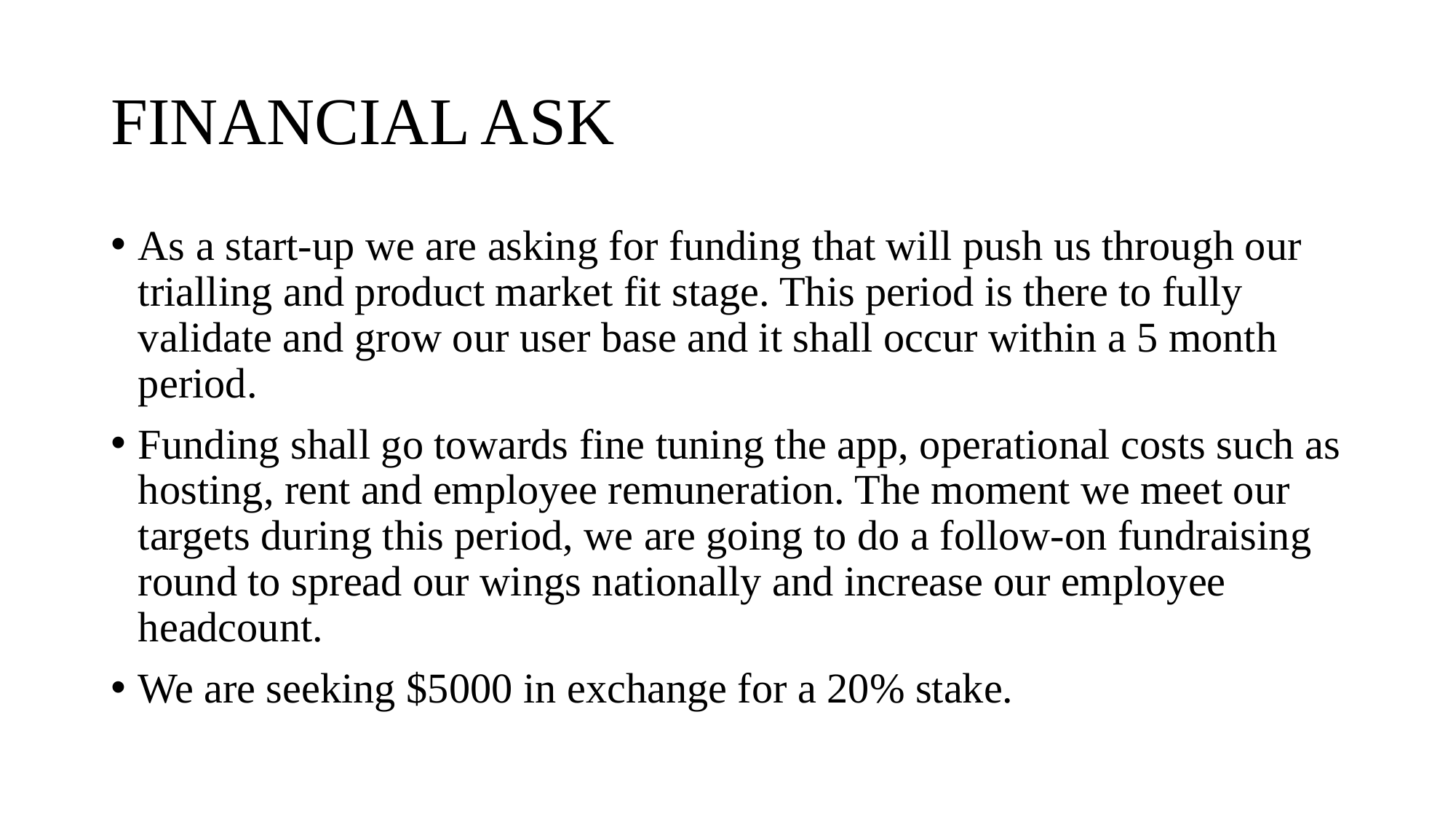

# FINANCIAL ASK
As a start-up we are asking for funding that will push us through our trialling and product market fit stage. This period is there to fully validate and grow our user base and it shall occur within a 5 month period.
Funding shall go towards fine tuning the app, operational costs such as hosting, rent and employee remuneration. The moment we meet our targets during this period, we are going to do a follow-on fundraising round to spread our wings nationally and increase our employee headcount.
We are seeking $5000 in exchange for a 20% stake.